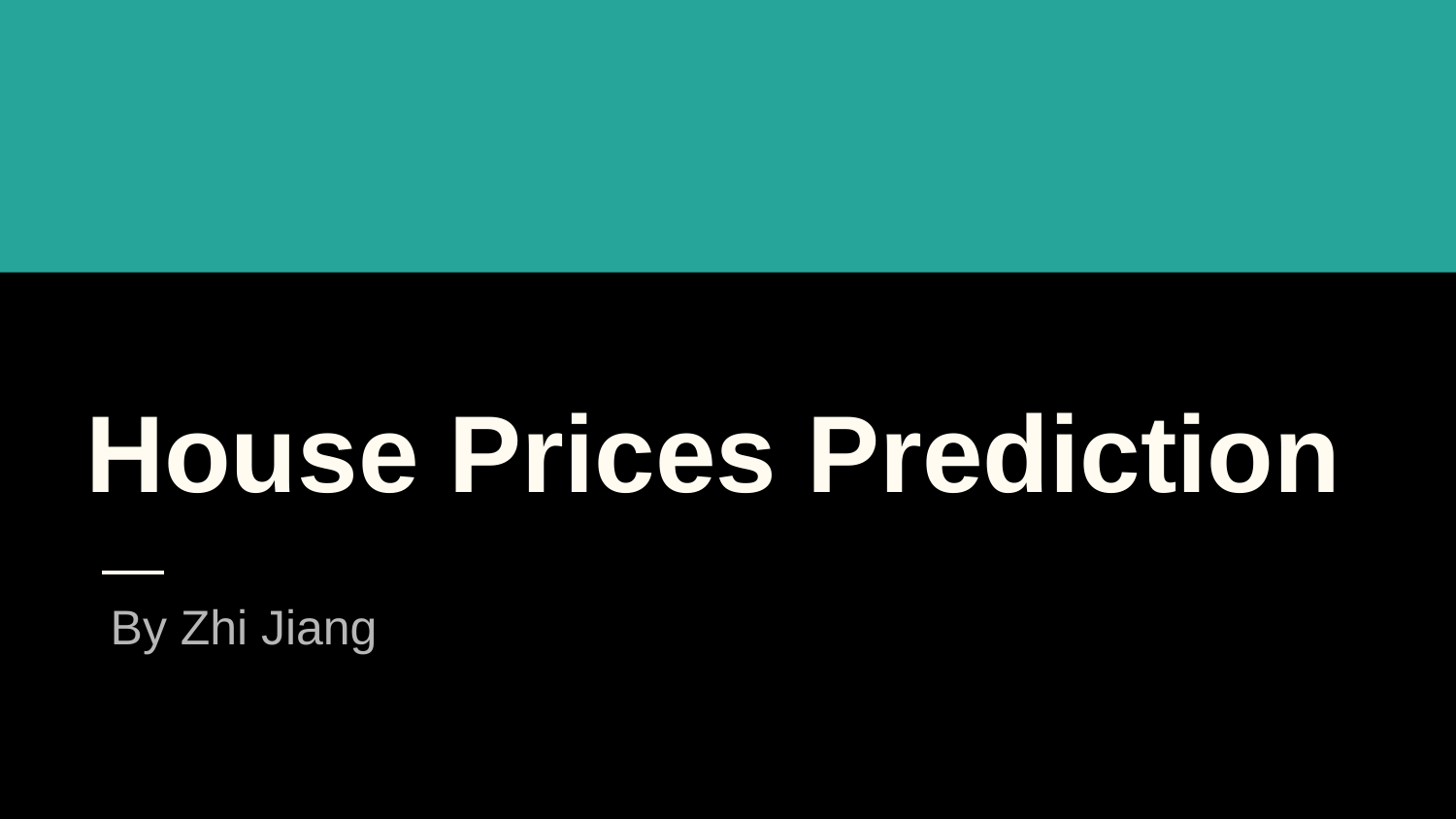

# House Prices Prediction
By Zhi Jiang